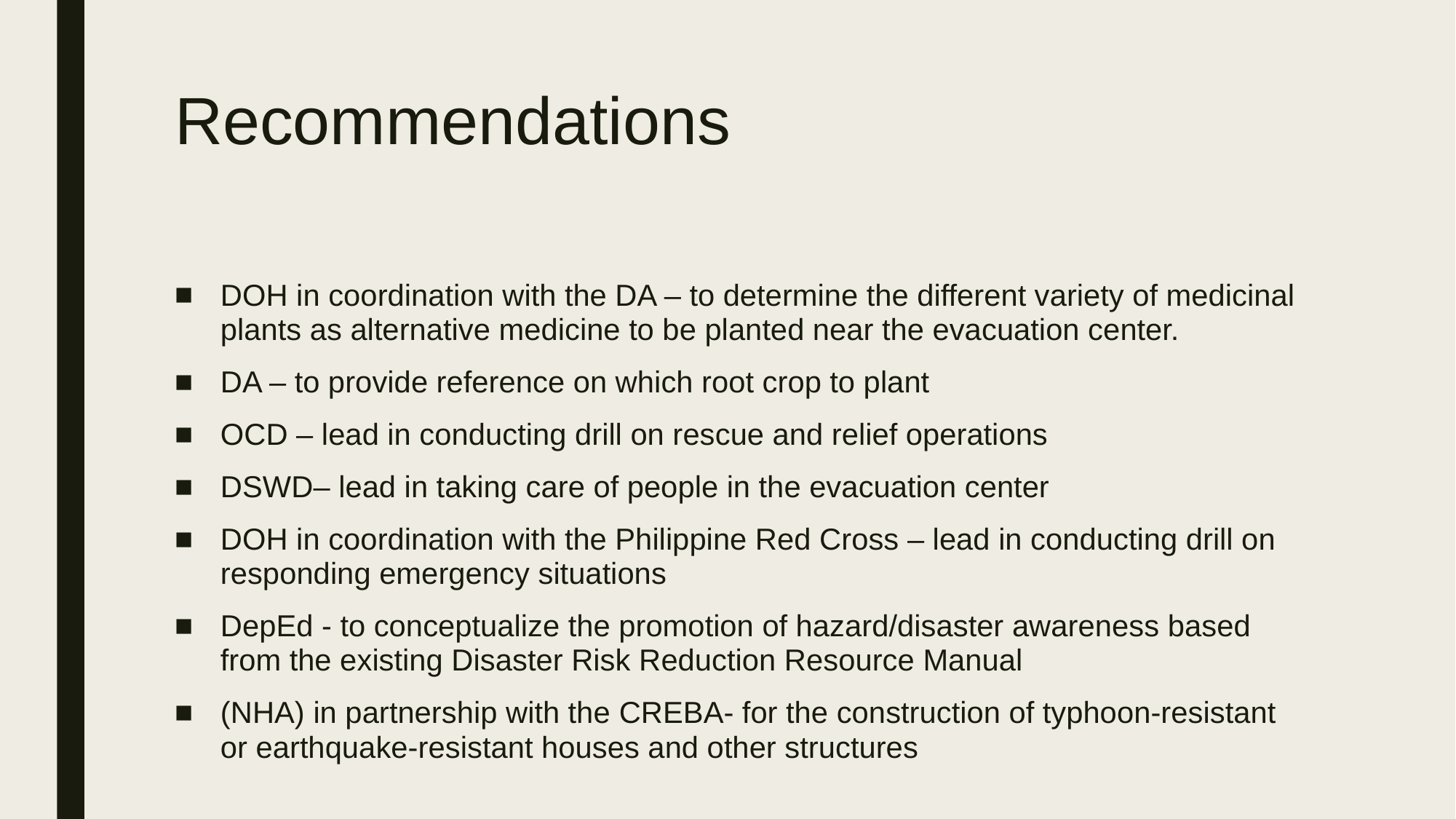

# Recommendations
DOH in coordination with the DA – to determine the different variety of medicinal plants as alternative medicine to be planted near the evacuation center.
DA – to provide reference on which root crop to plant
OCD – lead in conducting drill on rescue and relief operations
DSWD– lead in taking care of people in the evacuation center
DOH in coordination with the Philippine Red Cross – lead in conducting drill on responding emergency situations
DepEd - to conceptualize the promotion of hazard/disaster awareness based from the existing Disaster Risk Reduction Resource Manual
(NHA) in partnership with the CREBA- for the construction of typhoon-resistant or earthquake-resistant houses and other structures